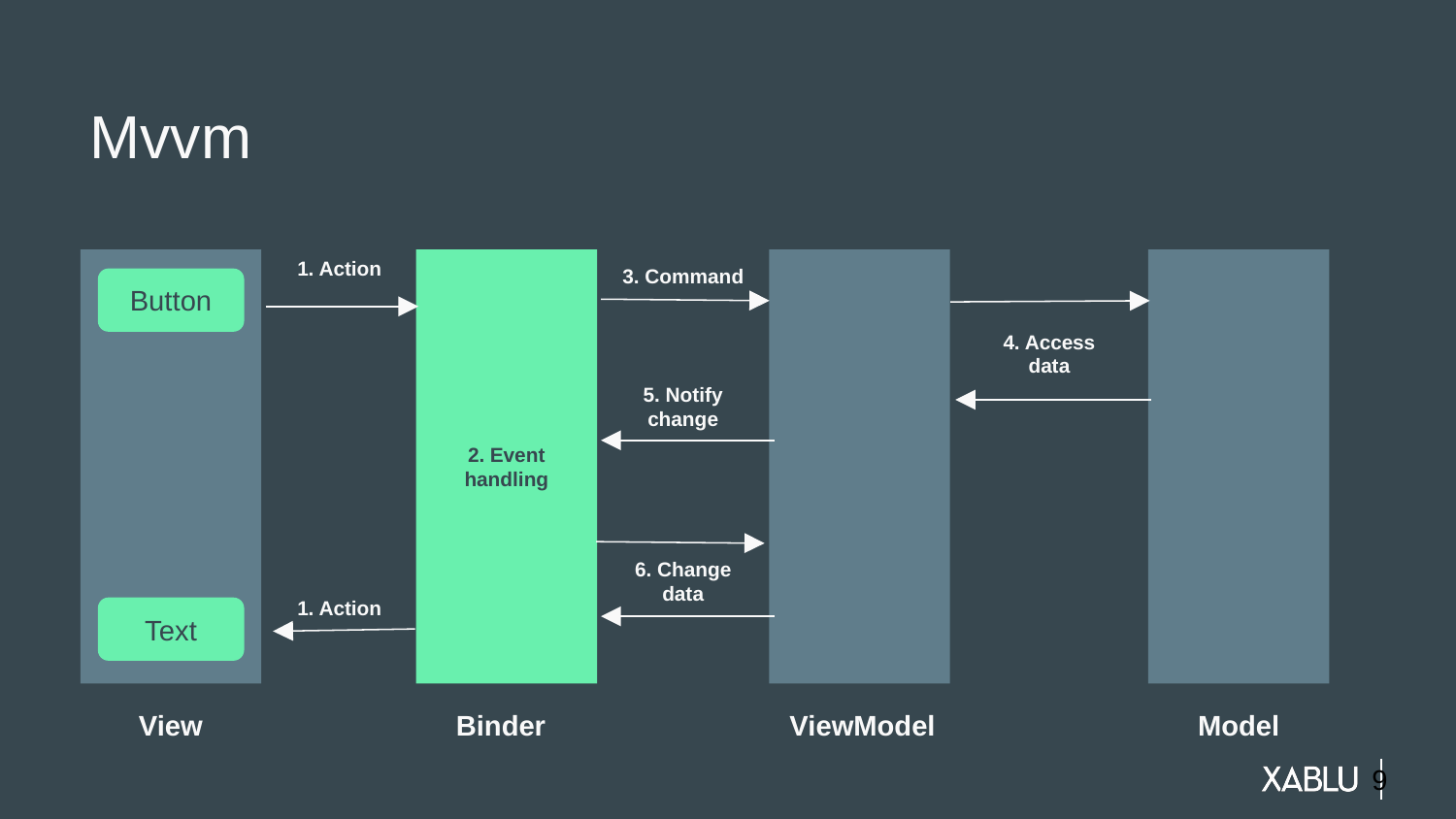

Mvvm
1. Action

3. Command

Button
4. Access data
5. Notify change
2. Event handling
6. Change data
1. Action
Text
ViewModel
View
Binder
Model
9